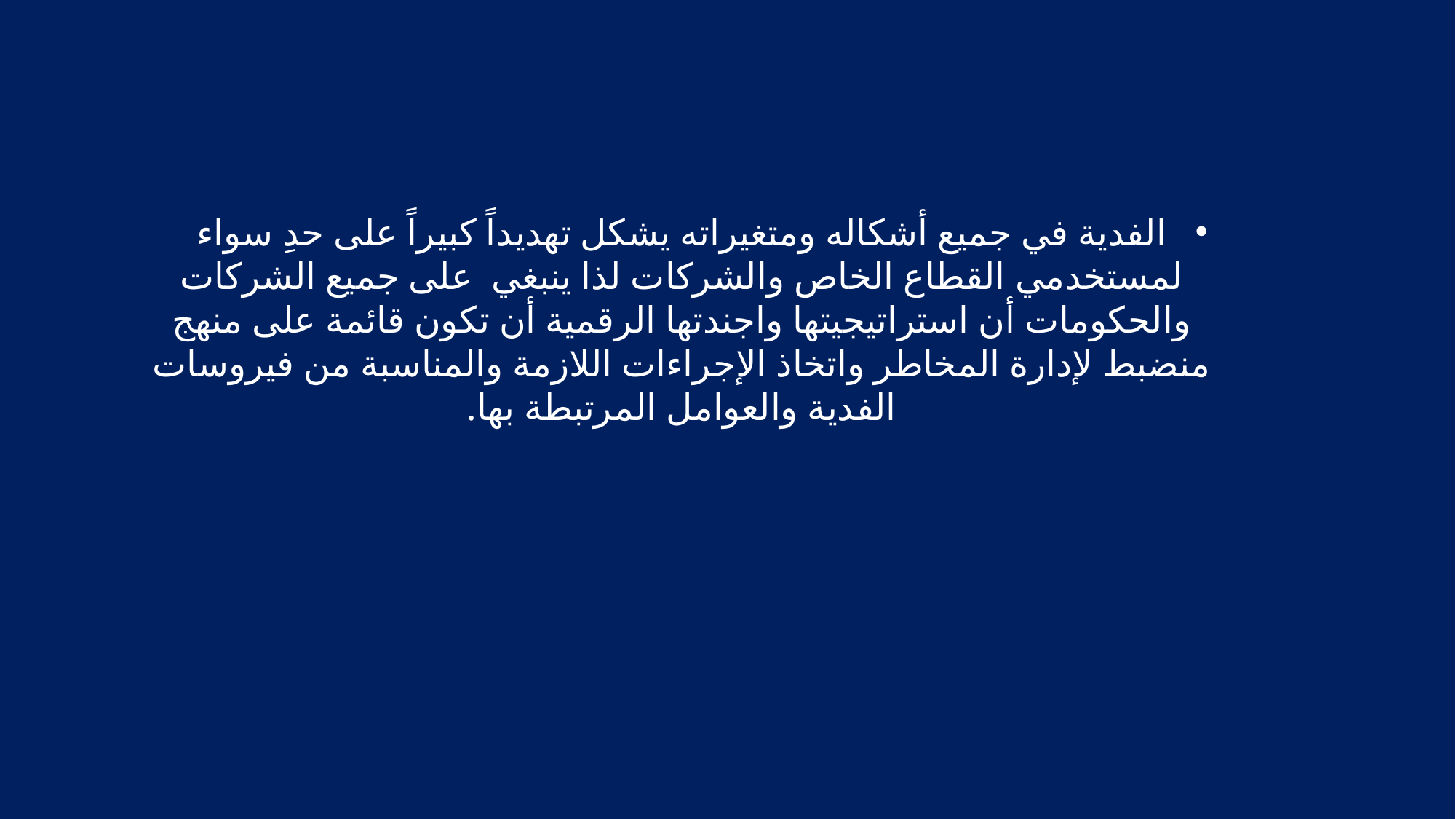

الفدية في جميع أشكاله ومتغيراته يشكل تهديداً كبيراً على حدِ سواء لمستخدمي القطاع الخاص والشركات لذا ينبغي  على جميع الشركات والحكومات أن استراتيجيتها واجندتها الرقمية أن تكون قائمة على منهج منضبط لإدارة المخاطر واتخاذ الإجراءات اللازمة والمناسبة من فيروسات الفدية والعوامل المرتبطة بها.